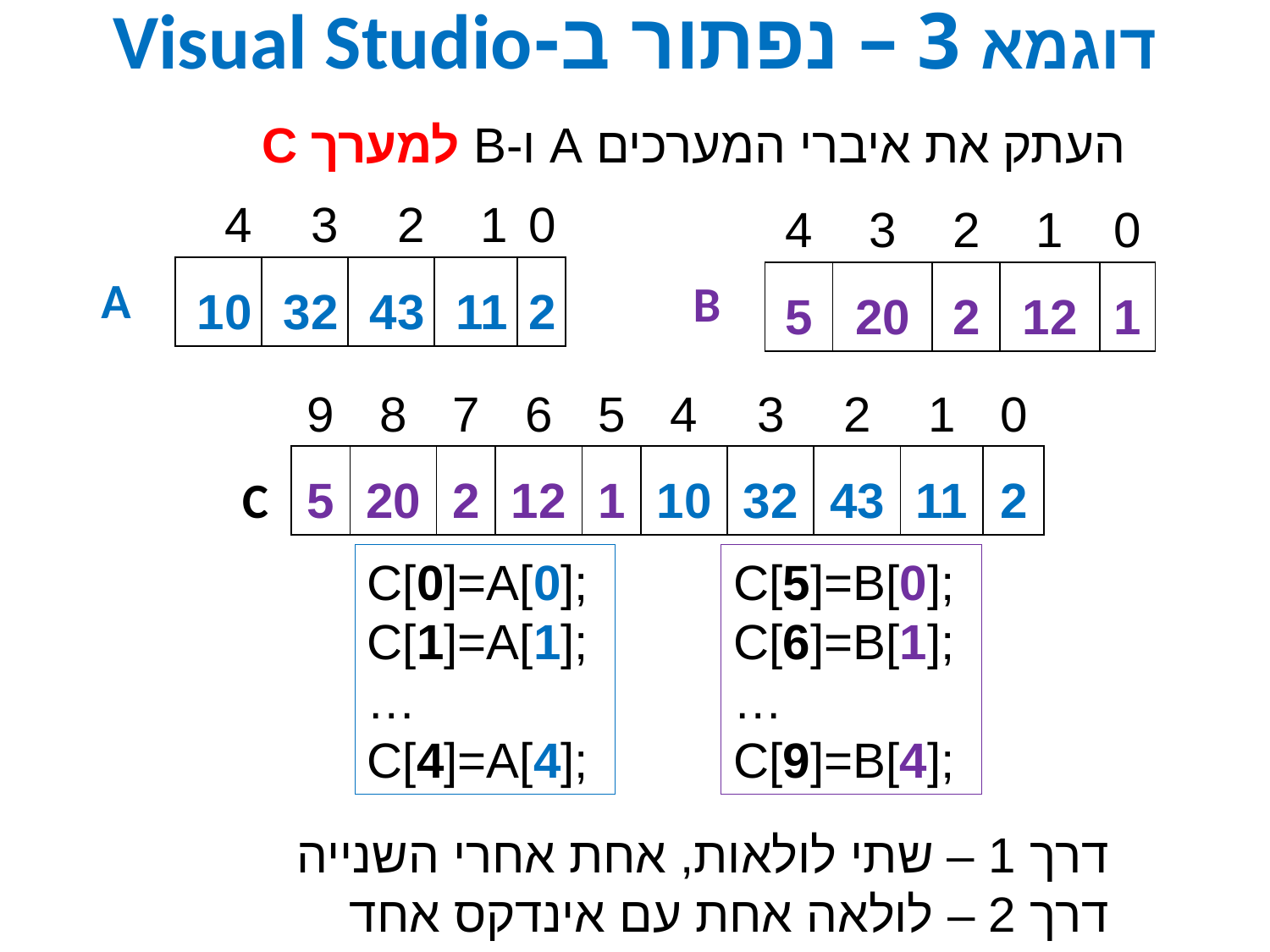

# דוגמא 3 – נפתור ב-Visual Studio
העתק את איברי המערכים A ו-B למערך C
| 4 | 3 | 2 | 1 | 0 |
| --- | --- | --- | --- | --- |
| 10 | 32 | 43 | 11 | 2 |
| 4 | 3 | 2 | 1 | 0 |
| --- | --- | --- | --- | --- |
| 5 | 20 | 2 | 12 | 1 |
A
B
| 9 | 8 | 7 | 6 | 5 | 4 | 3 | 2 | 1 | 0 |
| --- | --- | --- | --- | --- | --- | --- | --- | --- | --- |
| 5 | 20 | 2 | 12 | 1 | 10 | 32 | 43 | 11 | 2 |
C
C[0]=A[0];
C[1]=A[1];
…
C[4]=A[4];
C[5]=B[0];
C[6]=B[1];
…
C[9]=B[4];
דרך 1 – שתי לולאות, אחת אחרי השנייה
דרך 2 – לולאה אחת עם אינדקס אחד